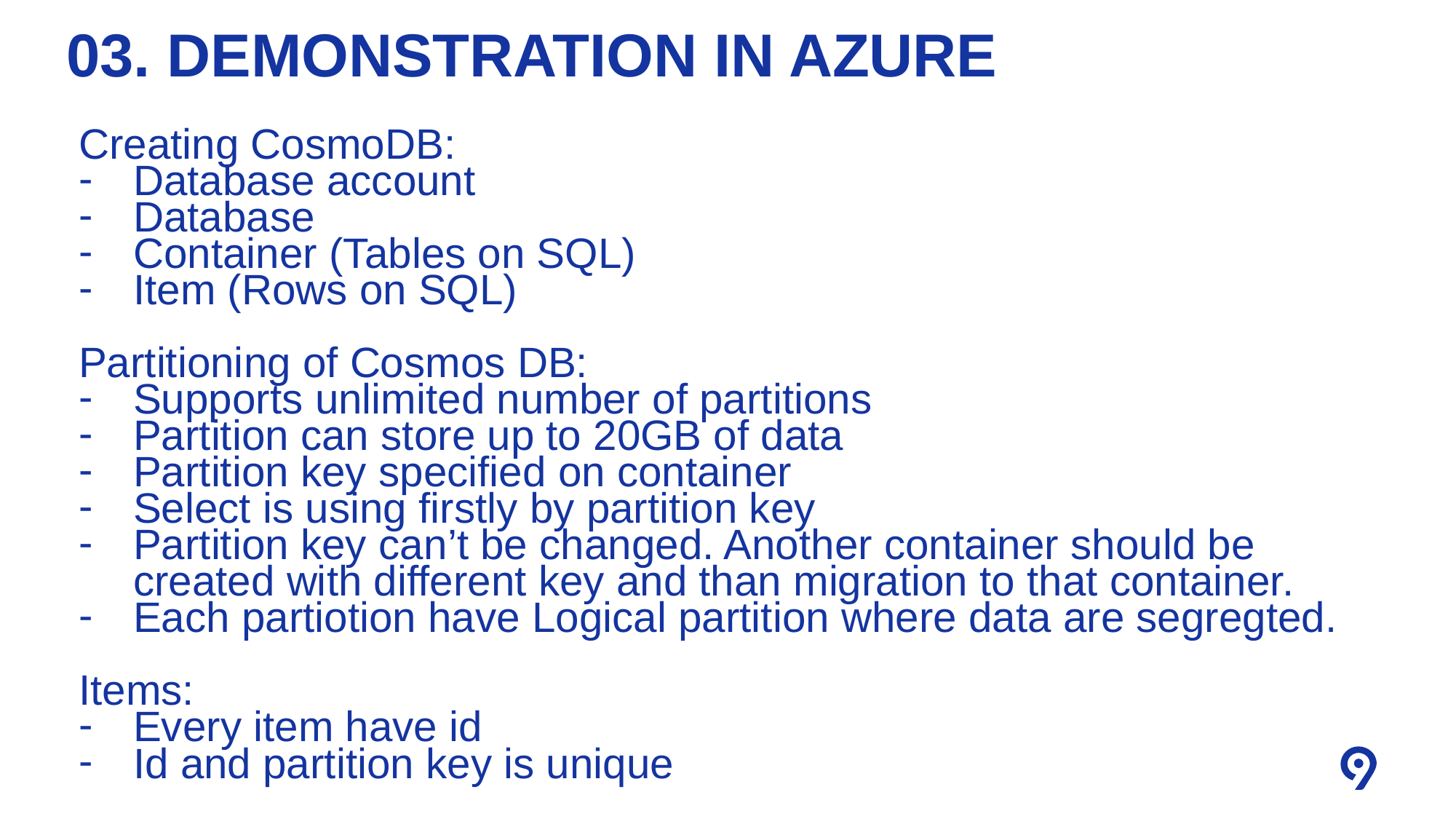

# 03. Demonstration iN azure
Creating CosmoDB:
Database account
Database
Container (Tables on SQL)
Item (Rows on SQL)

Partitioning of Cosmos DB:
Supports unlimited number of partitions
Partition can store up to 20GB of data
Partition key specified on container
Select is using firstly by partition key
Partition key can’t be changed. Another container should be created with different key and than migration to that container.
Each partiotion have Logical partition where data are segregted.

Items:
Every item have id
Id and partition key is unique